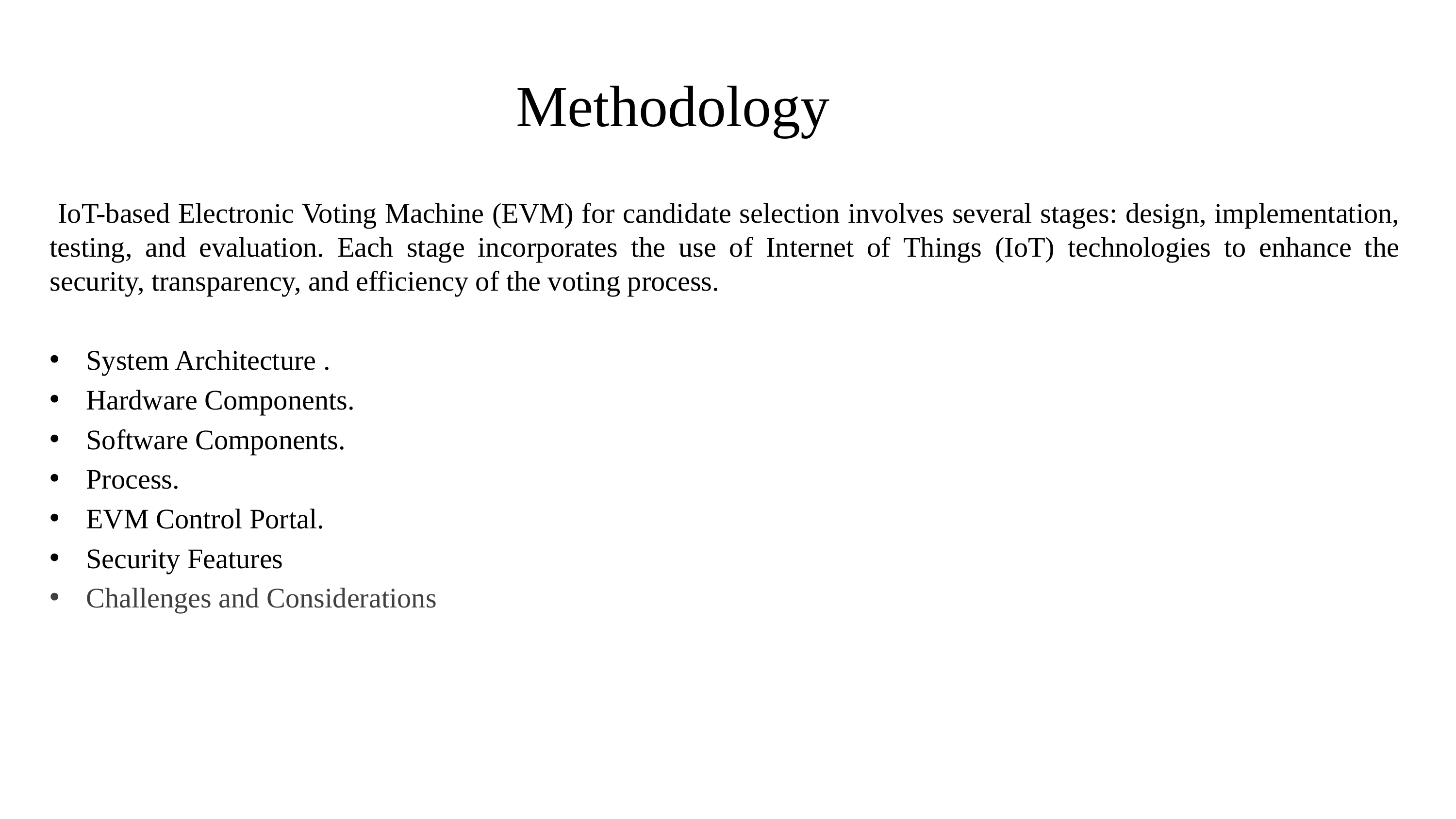

# Methodology
 IoT-based Electronic Voting Machine (EVM) for candidate selection involves several stages: design, implementation, testing, and evaluation. Each stage incorporates the use of Internet of Things (IoT) technologies to enhance the security, transparency, and efficiency of the voting process.

System Architecture .
Hardware Components.
Software Components.
Process.
EVM Control Portal.
Security Features
Challenges and Considerations